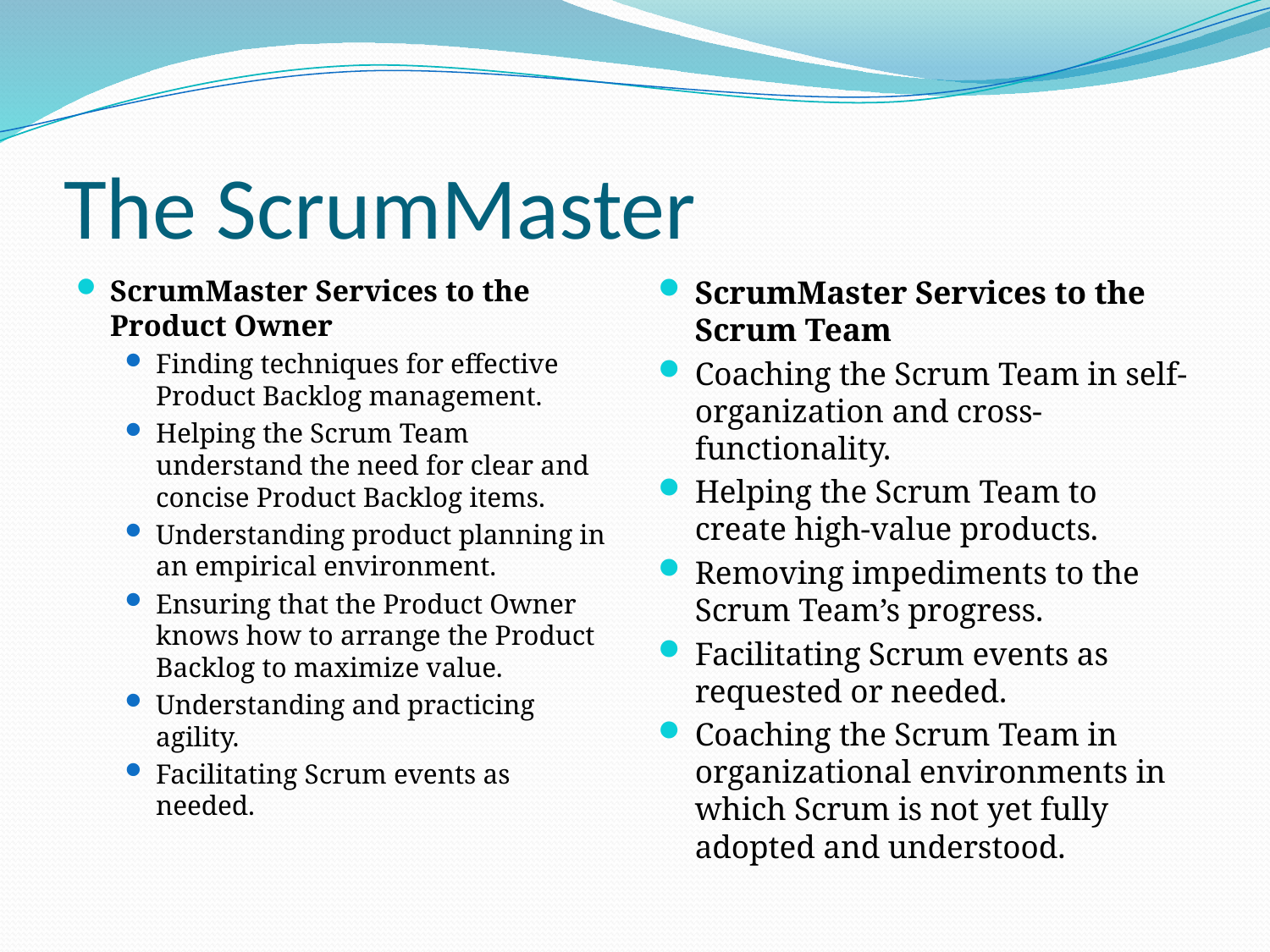

# The ScrumMaster
ScrumMaster Services to the Product Owner
Finding techniques for effective Product Backlog management.
Helping the Scrum Team understand the need for clear and concise Product Backlog items.
Understanding product planning in an empirical environment.
Ensuring that the Product Owner knows how to arrange the Product Backlog to maximize value.
Understanding and practicing agility.
Facilitating Scrum events as needed.

ScrumMaster Services to the Scrum Team
Coaching the Scrum Team in self-organization and cross-functionality.
Helping the Scrum Team to create high-value products.
Removing impediments to the Scrum Team’s progress.
Facilitating Scrum events as requested or needed.
Coaching the Scrum Team in organizational environments in which Scrum is not yet fully adopted and understood.